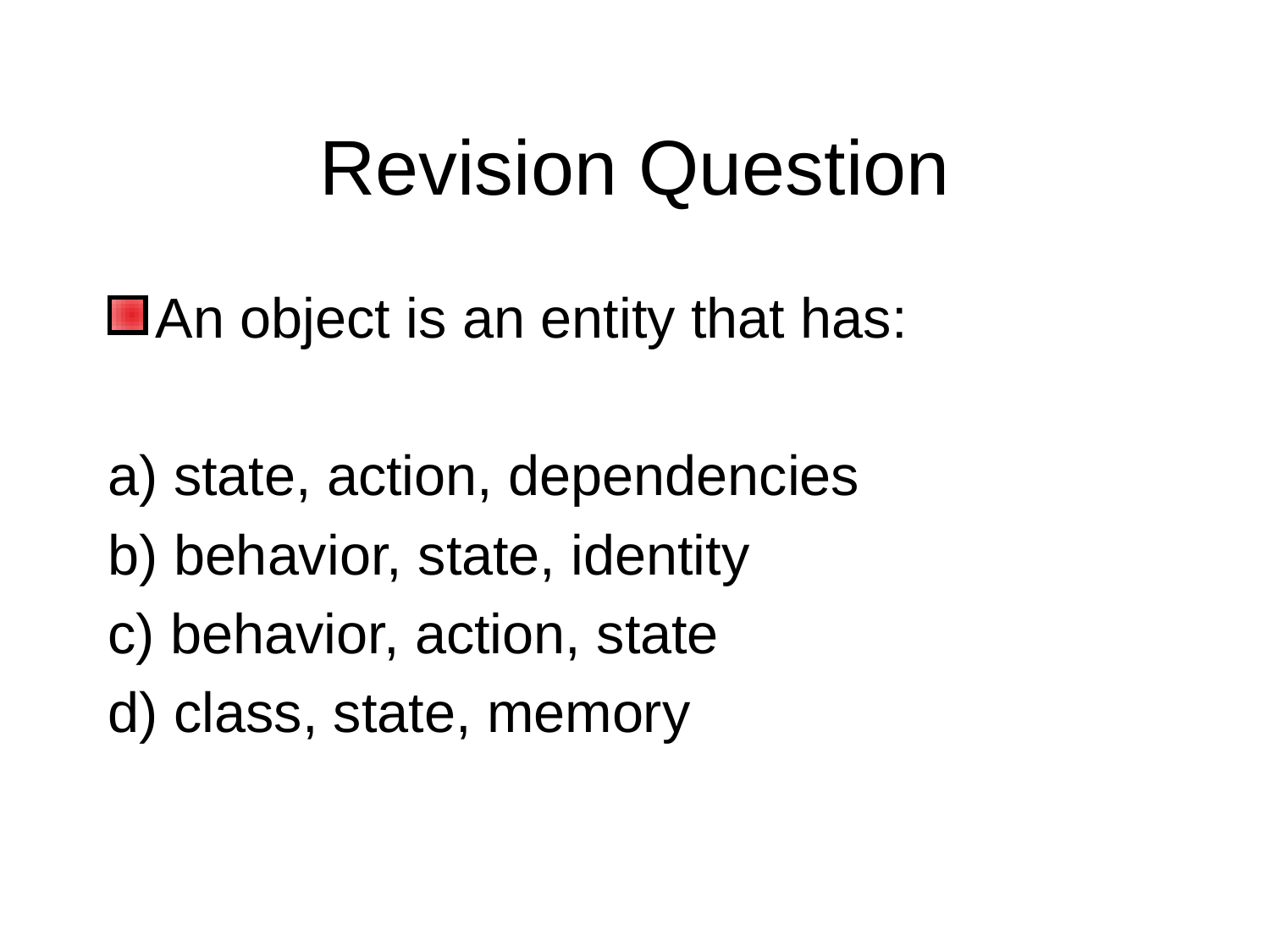

# Revision Question
An object is an entity that has:

a) state, action, dependencies
b) behavior, state, identity
c) behavior, action, state
d) class, state, memory